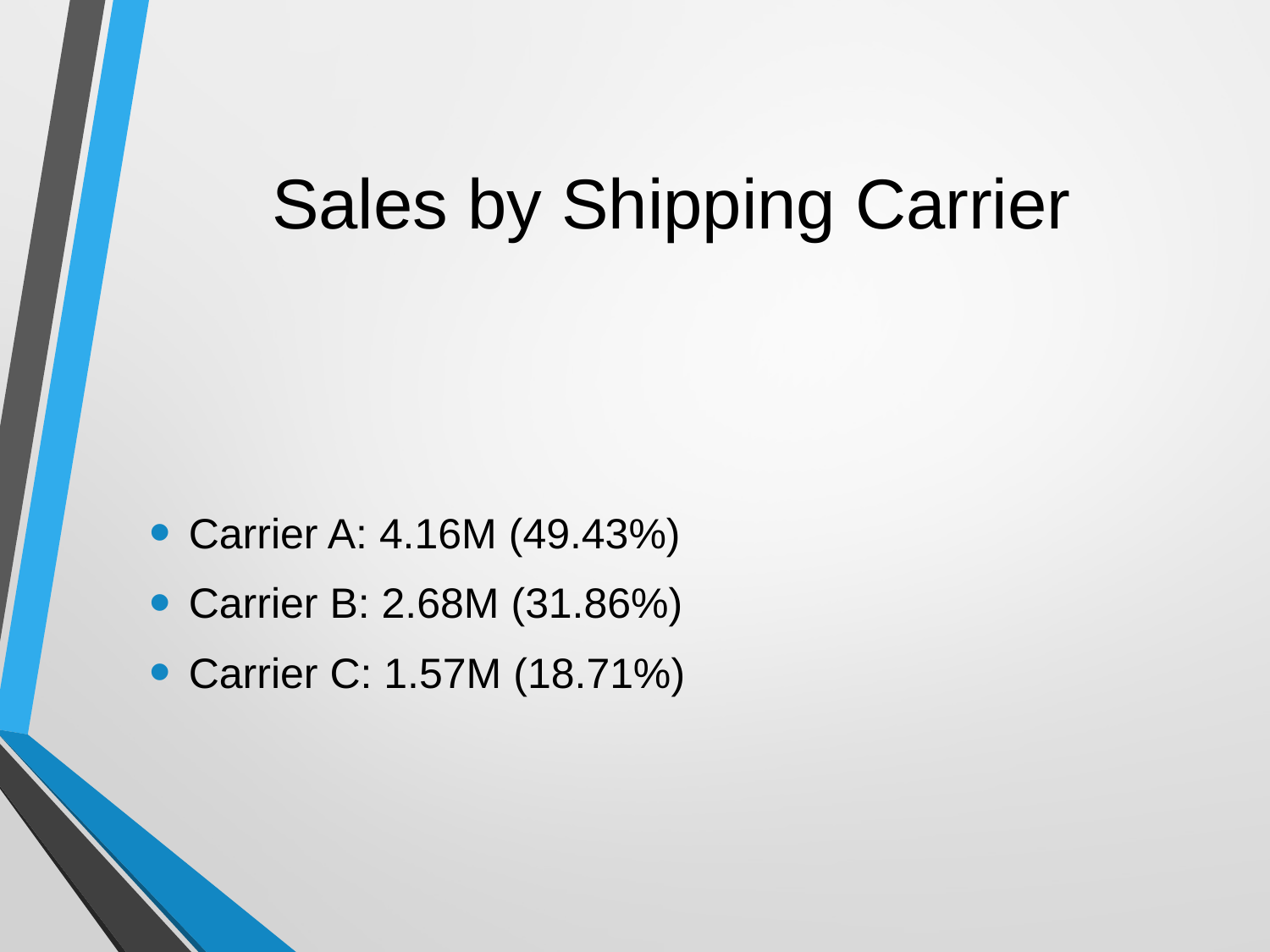

# Sales by Shipping Carrier
Carrier A: 4.16M (49.43%)
Carrier B: 2.68M (31.86%)
Carrier C: 1.57M (18.71%)